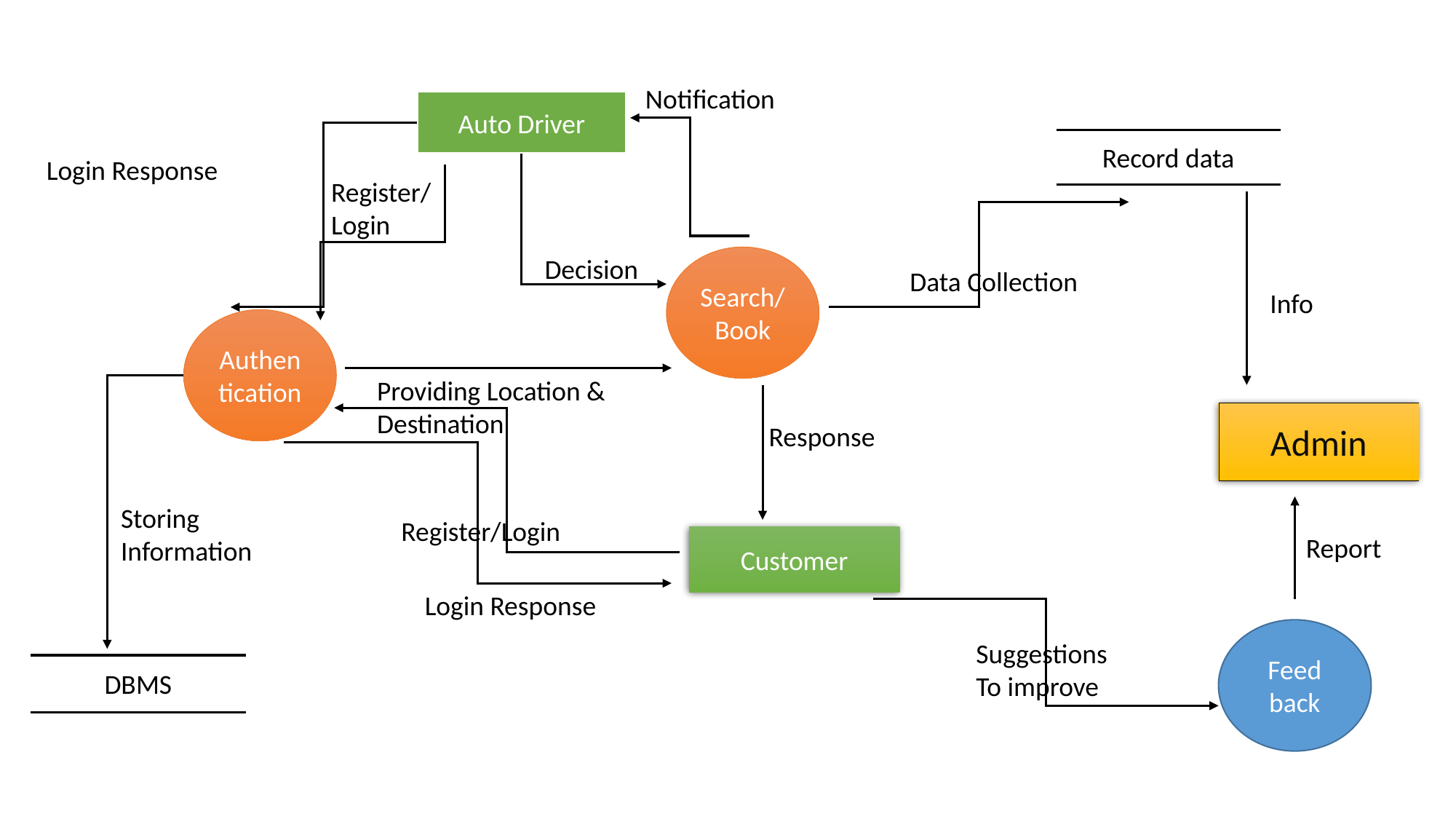

Notification
Auto Driver
Record data
Login Response
Register/
Login
Decision
Search/ Book
Data Collection
Info
Authentication
Providing Location &
Destination
Admin
Response
Storing
Information
Register/Login
Report
Customer
Login Response
Feed back
Suggestions
To improve
DBMS